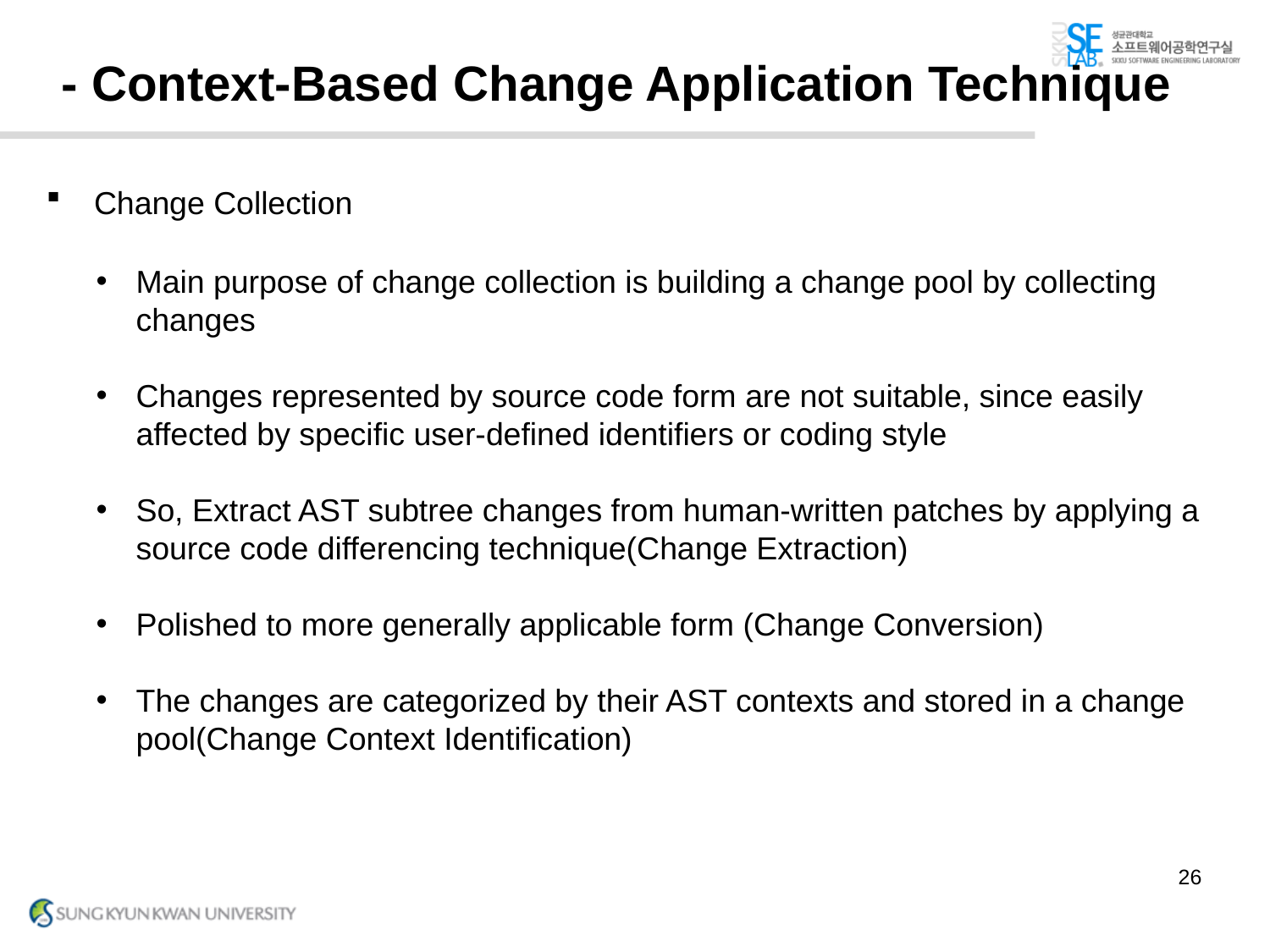

# - Context-Based Change Application Technique
Change Collection
Main purpose of change collection is building a change pool by collecting changes

Changes represented by source code form are not suitable, since easily affected by specific user-defined identifiers or coding style

So, Extract AST subtree changes from human-written patches by applying a source code differencing technique(Change Extraction)

Polished to more generally applicable form (Change Conversion)

The changes are categorized by their AST contexts and stored in a change pool(Change Context Identification)
26